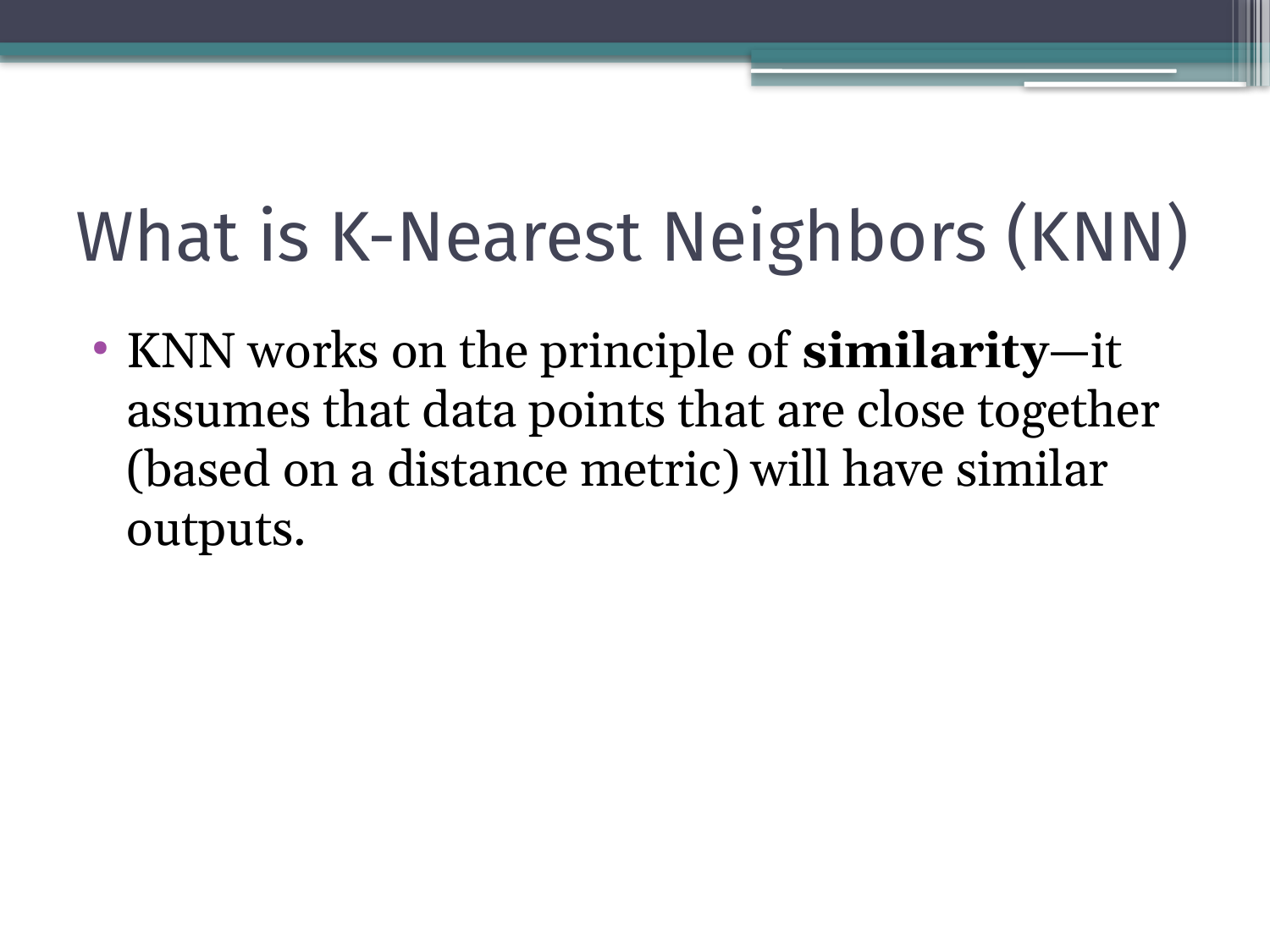

# What is K-Nearest Neighbors (KNN)
KNN works on the principle of similarity—it assumes that data points that are close together (based on a distance metric) will have similar outputs.